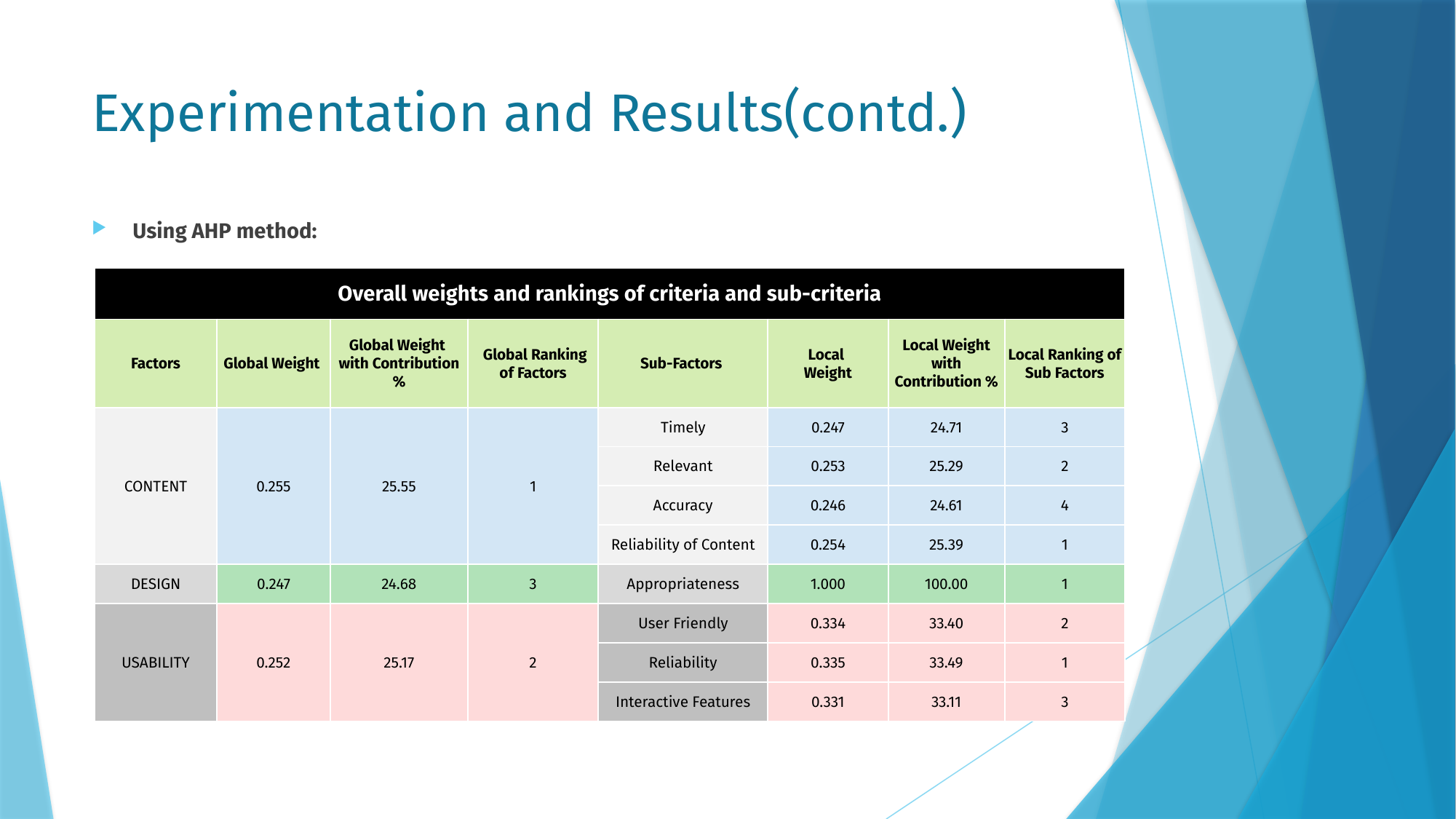

# Experimentation and Results(contd.)
Using AHP method:

| Overall weights and rankings of criteria and sub-criteria |  |  |  |  |  |  |  |
| --- | --- | --- | --- | --- | --- | --- | --- |
| Factors | Global Weight | Global Weight with Contribution % | Global Ranking of Factors | Sub-Factors | Local Weight | Local Weight with Contribution % | Local Ranking of Sub Factors |
| CONTENT | 0.255 | 25.55 | 1 | Timely | 0.247 | 24.71 | 3 |
|  |  |  |  | Relevant | 0.253 | 25.29 | 2 |
|  |  |  |  | Accuracy | 0.246 | 24.61 | 4 |
|  |  |  |  | Reliability of Content | 0.254 | 25.39 | 1 |
| DESIGN | 0.247 | 24.68 | 3 | Appropriateness | 1.000 | 100.00 | 1 |
| USABILITY | 0.252 | 25.17 | 2 | User Friendly | 0.334 | 33.40 | 2 |
|  |  |  |  | Reliability | 0.335 | 33.49 | 1 |
|  |  |  |  | Interactive Features | 0.331 | 33.11 | 3 |